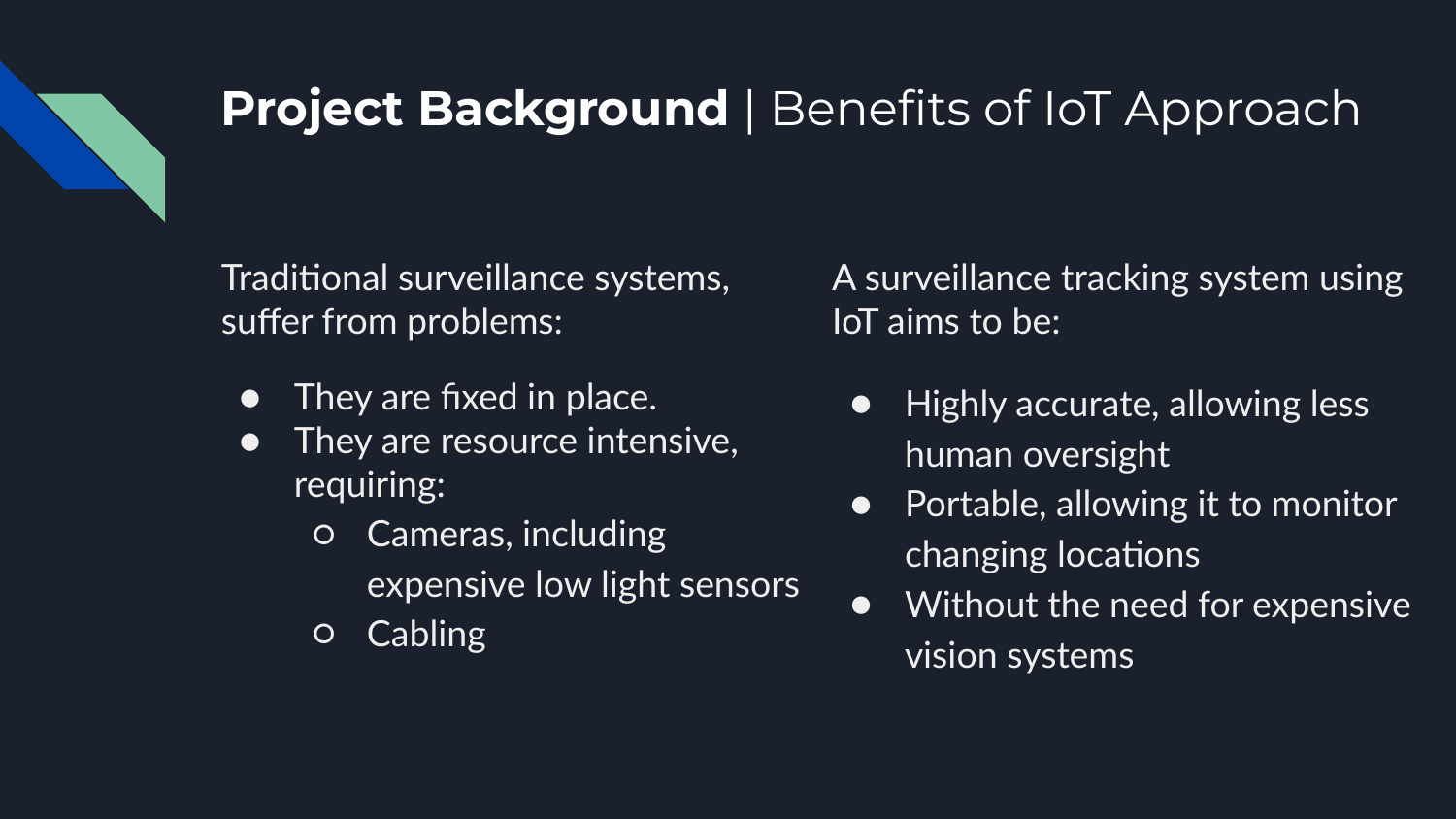

# Project Background | Benefits of IoT Approach

Traditional surveillance systems, suffer from problems:
They are fixed in place.
They are resource intensive, requiring:
Cameras, including expensive low light sensors
Cabling

A surveillance tracking system using IoT aims to be:
Highly accurate, allowing less human oversight
Portable, allowing it to monitor changing locations
Without the need for expensive vision systems